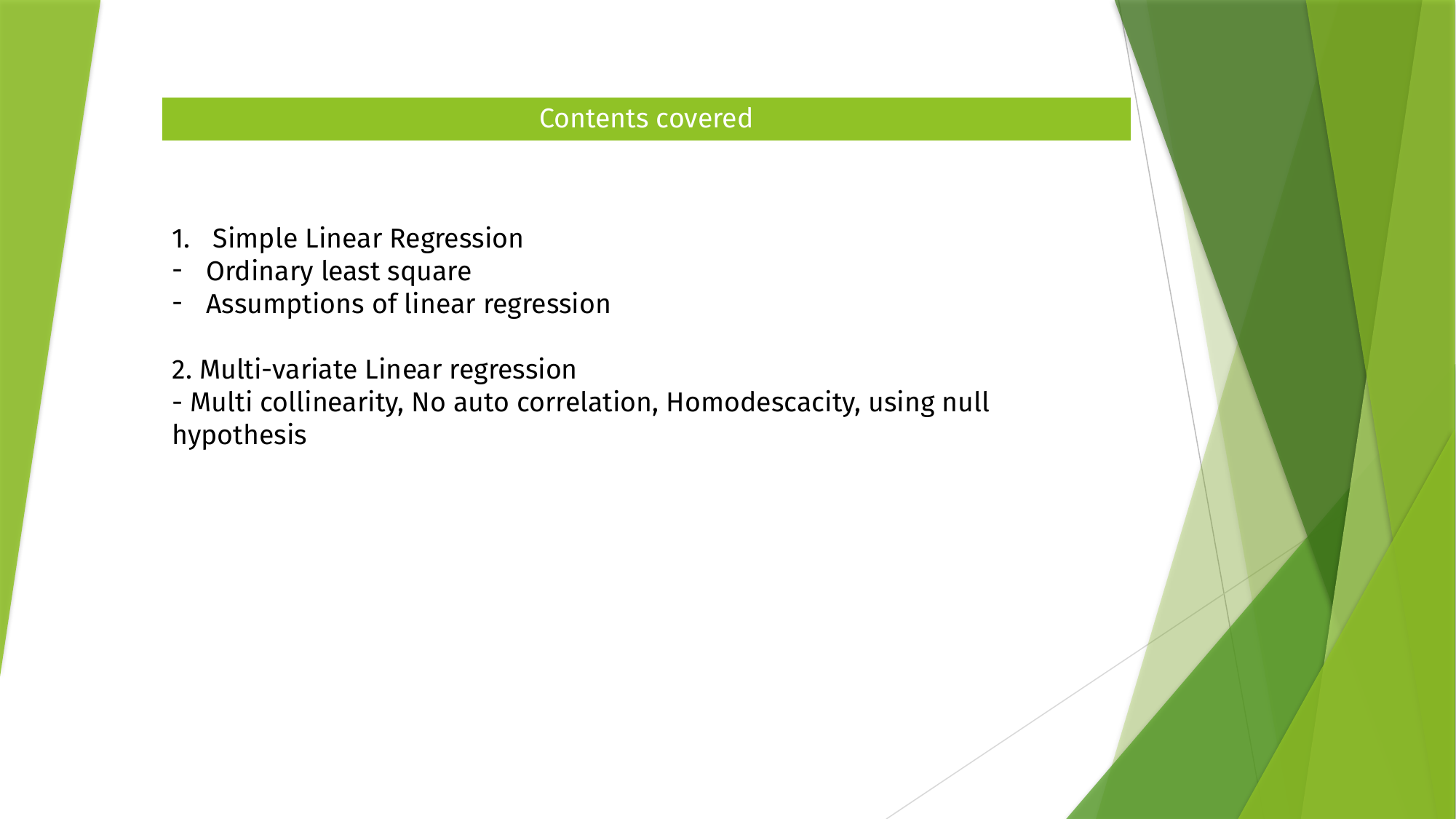

| Contents covered |
| --- |
Simple Linear Regression
Ordinary least square
Assumptions of linear regression

2. Multi-variate Linear regression
- Multi collinearity, No auto correlation, Homodescacity, using null hypothesis